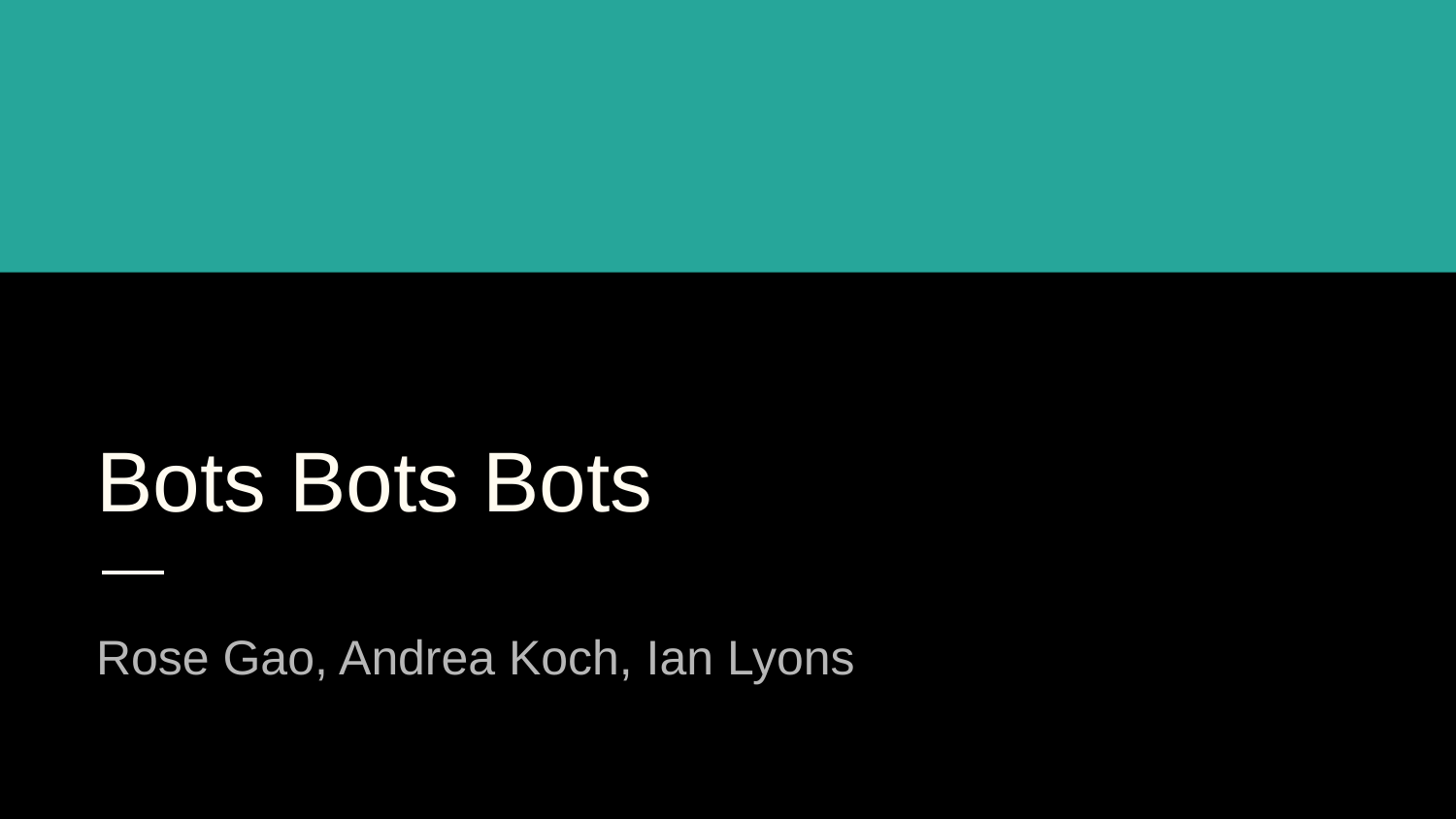

# Bots Bots Bots
Rose Gao, Andrea Koch, Ian Lyons